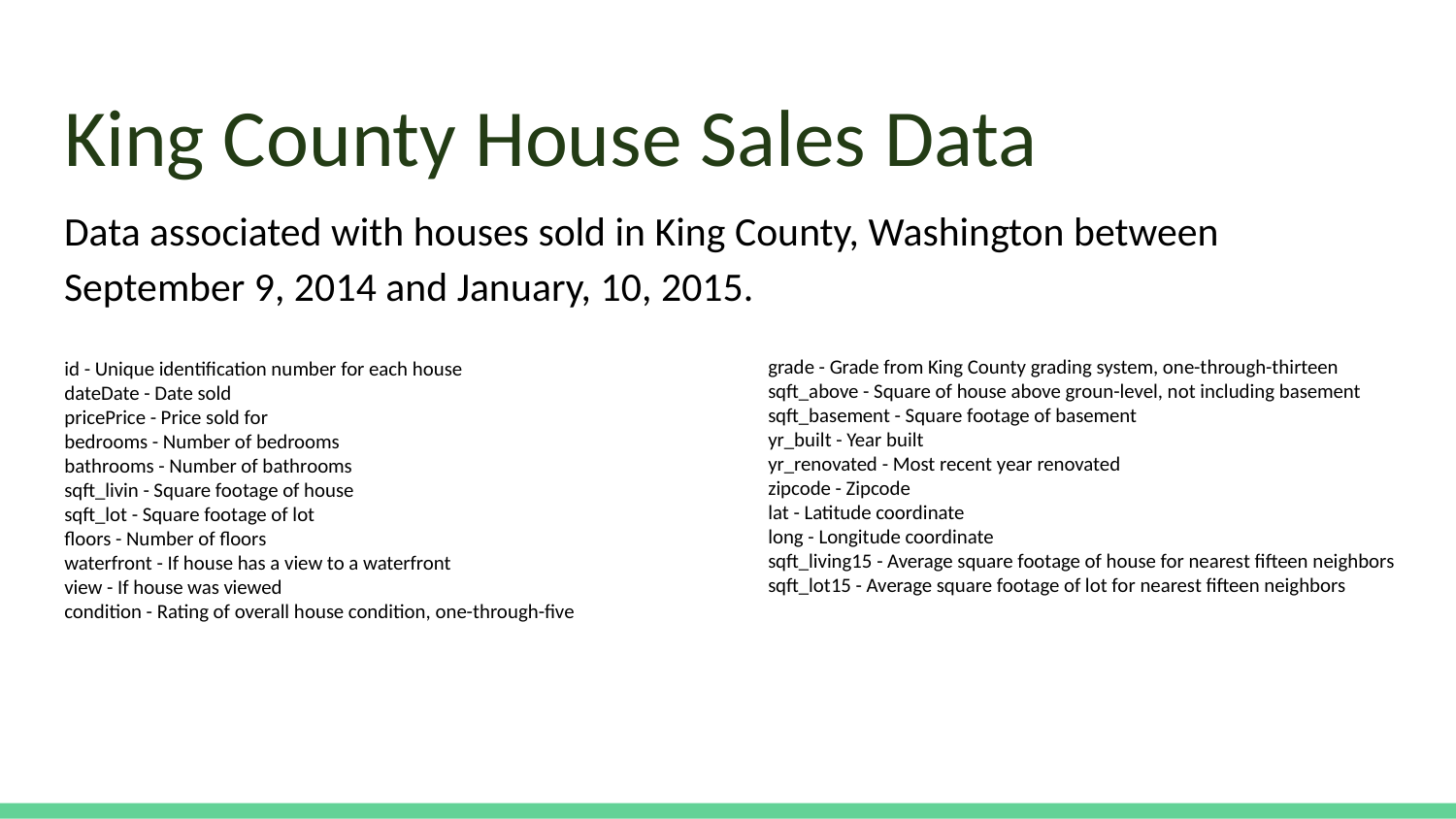

# King County House Sales Data
Data associated with houses sold in King County, Washington between September 9, 2014 and January, 10, 2015.
grade - Grade from King County grading system, one-through-thirteen
sqft_above - Square of house above groun-level, not including basement
sqft_basement - Square footage of basement
yr_built - Year built
yr_renovated - Most recent year renovated
zipcode - Zipcode
lat - Latitude coordinate
long - Longitude coordinate
sqft_living15 - Average square footage of house for nearest fifteen neighbors
sqft_lot15 - Average square footage of lot for nearest fifteen neighbors
id - Unique identification number for each house
dateDate - Date sold
pricePrice - Price sold for
bedrooms - Number of bedrooms
bathrooms - Number of bathrooms
sqft_livin - Square footage of house
sqft_lot - Square footage of lot
floors - Number of floors
waterfront - If house has a view to a waterfront
view - If house was viewed
condition - Rating of overall house condition, one-through-five